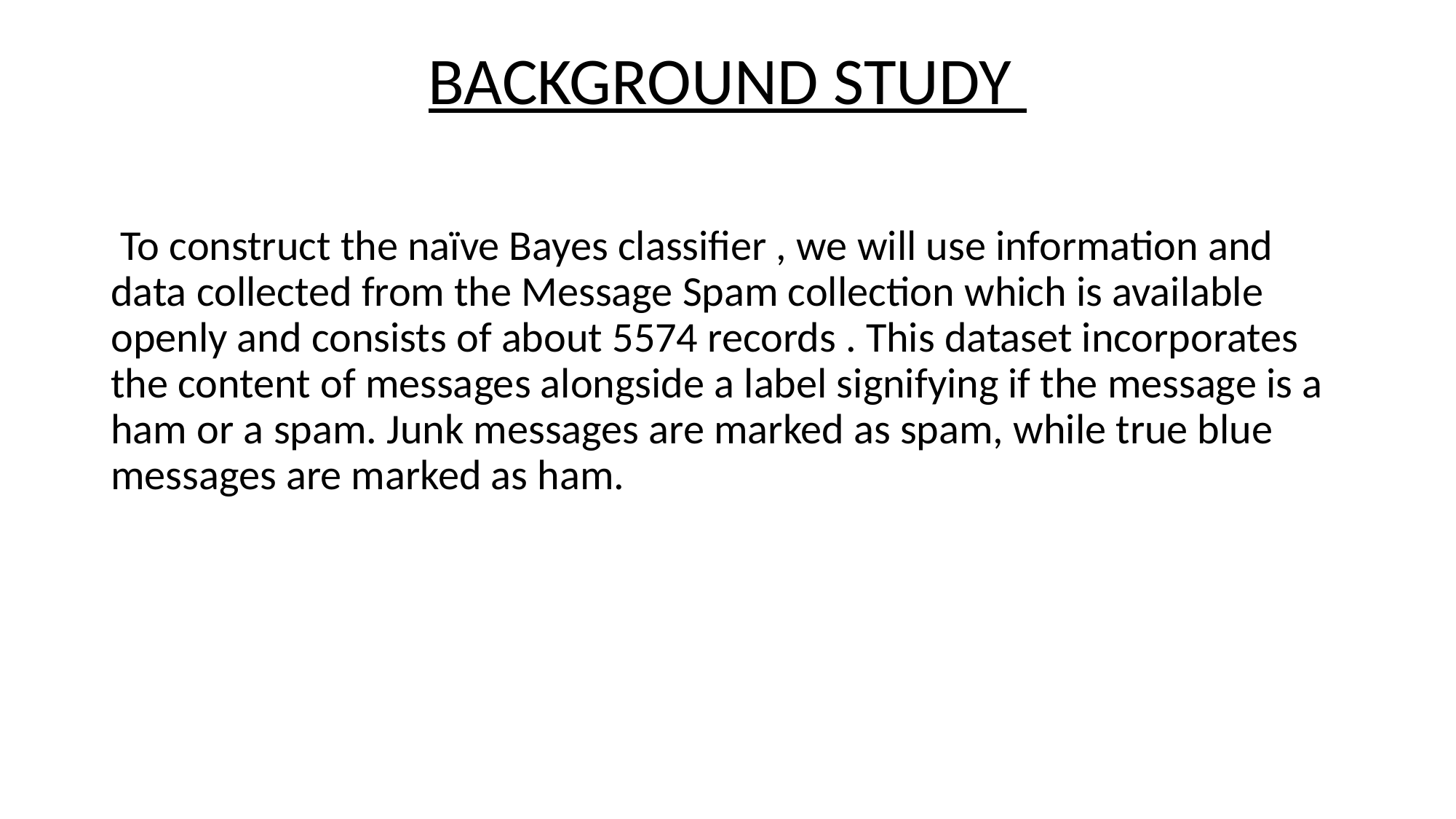

# BACKGROUND STUDY
 To construct the naïve Bayes classifier , we will use information and data collected from the Message Spam collection which is available openly and consists of about 5574 records . This dataset incorporates the content of messages alongside a label signifying if the message is a ham or a spam. Junk messages are marked as spam, while true blue messages are marked as ham.